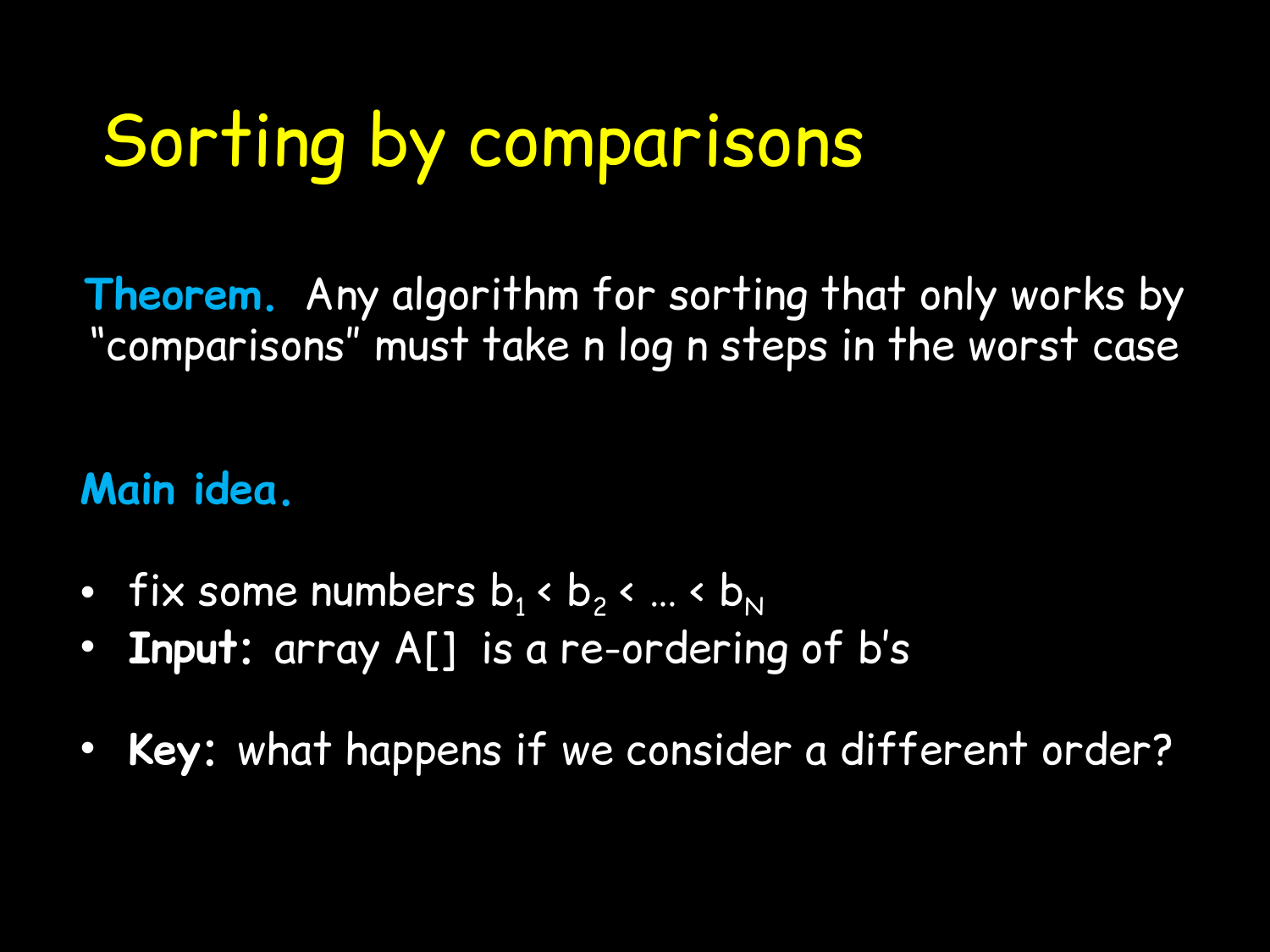

# Sorting by comparisons
Theorem.  Any algorithm for sorting that only works by “comparisons” must take n log n steps in the worst case
Main idea.

fix some numbers b1 < b2 < … < bN
Input: array A[]  is a re-ordering of b’s

Key: what happens if we consider a different order?